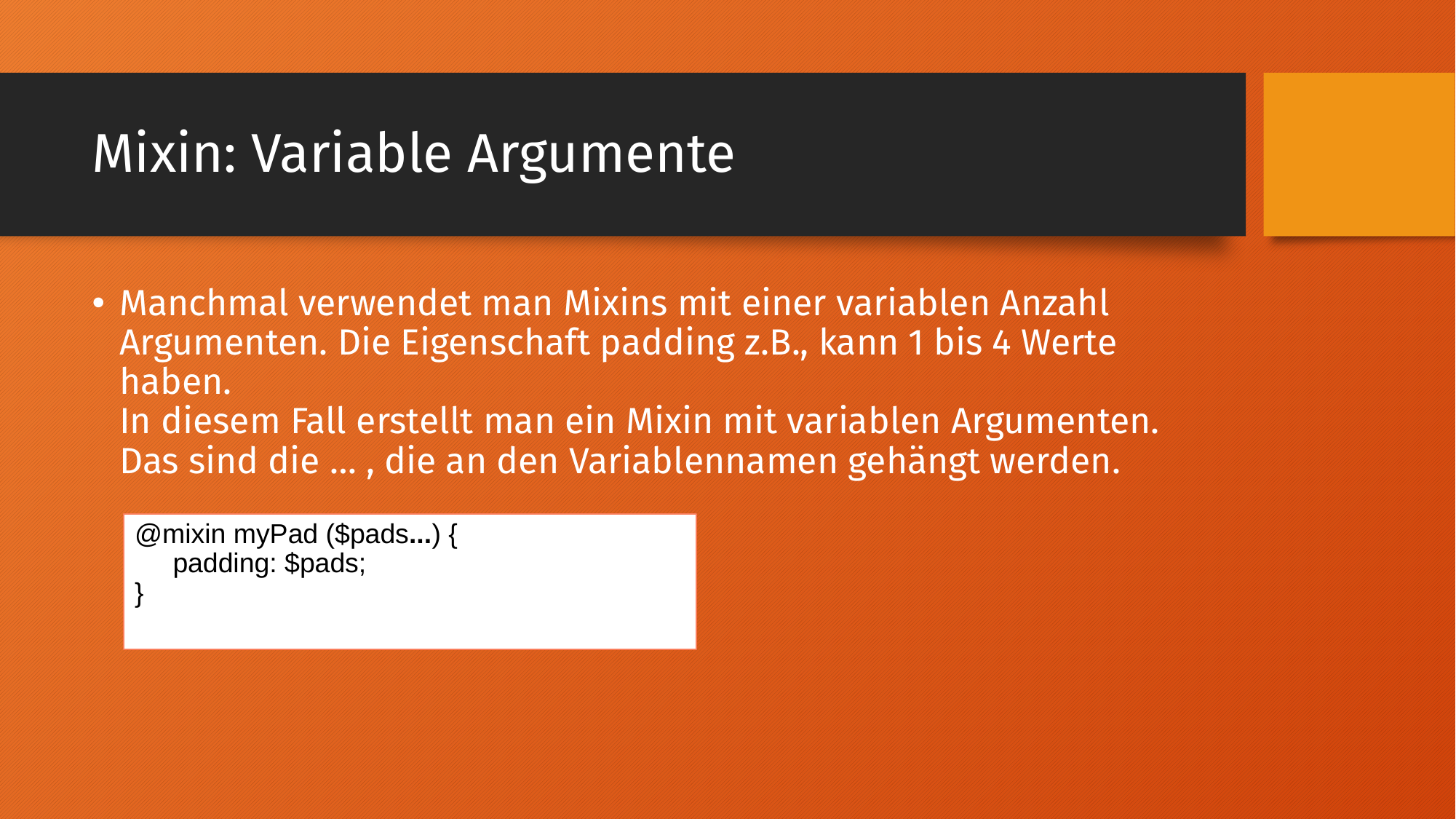

# Mixin: Variable Argumente
Manchmal verwendet man Mixins mit einer variablen Anzahl Argumenten. Die Eigenschaft padding z.B., kann 1 bis 4 Werte haben.
In diesem Fall erstellt man ein Mixin mit variablen Argumenten.
Das sind die … , die an den Variablennamen gehängt werden.

@mixin myPad ($pads...) {
     padding: $pads;
}